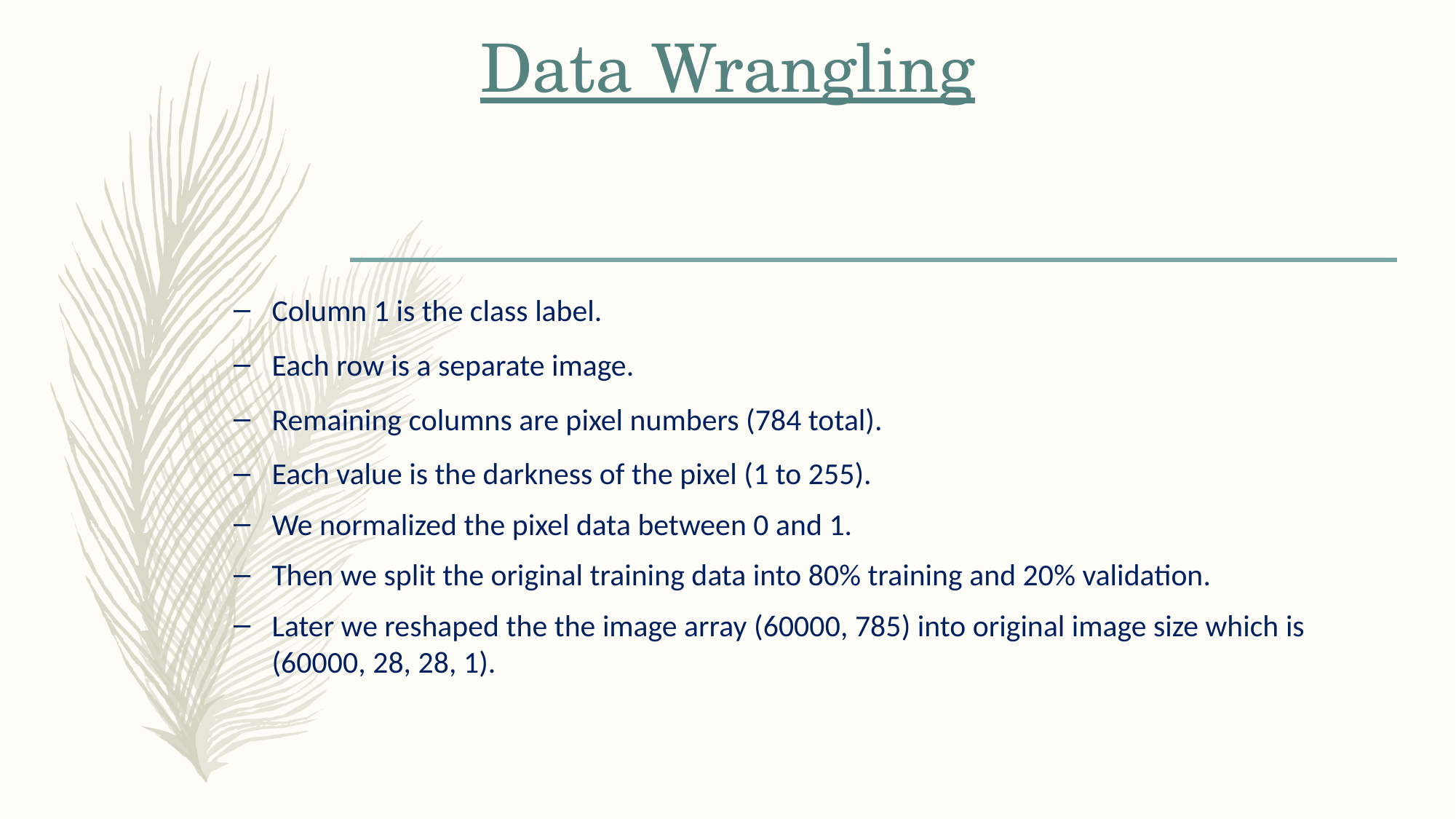

# Data Wrangling
Column 1 is the class label.
Each row is a separate image.
Remaining columns are pixel numbers (784 total).
Each value is the darkness of the pixel (1 to 255).
We normalized the pixel data between 0 and 1.
Then we split the original training data into 80% training and 20% validation.
Later we reshaped the the image array (60000, 785) into original image size which is (60000, 28, 28, 1).